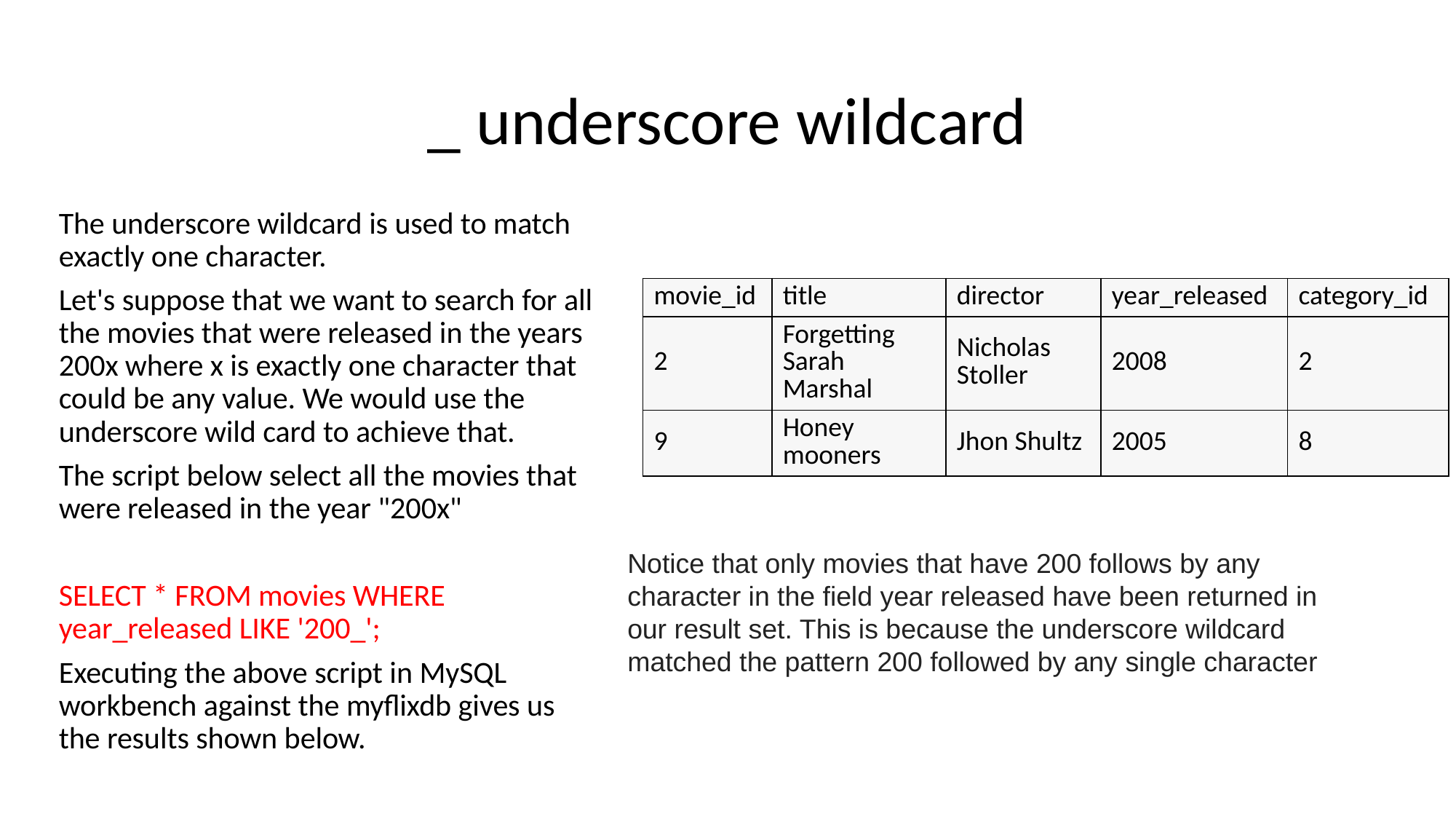

# _ underscore wildcard
The underscore wildcard is used to match exactly one character.
Let's suppose that we want to search for all the movies that were released in the years 200x where x is exactly one character that could be any value. We would use the underscore wild card to achieve that.
The script below select all the movies that were released in the year "200x"

SELECT * FROM movies WHERE year_released LIKE '200_';
Executing the above script in MySQL workbench against the myflixdb gives us the results shown below.

| movie\_id | title | director | year\_released | category\_id |
| --- | --- | --- | --- | --- |
| 2 | Forgetting Sarah Marshal | Nicholas Stoller | 2008 | 2 |
| 9 | Honey mooners | Jhon Shultz | 2005 | 8 |
Notice that only movies that have 200 follows by any character in the field year released have been returned in our result set. This is because the underscore wildcard matched the pattern 200 followed by any single character